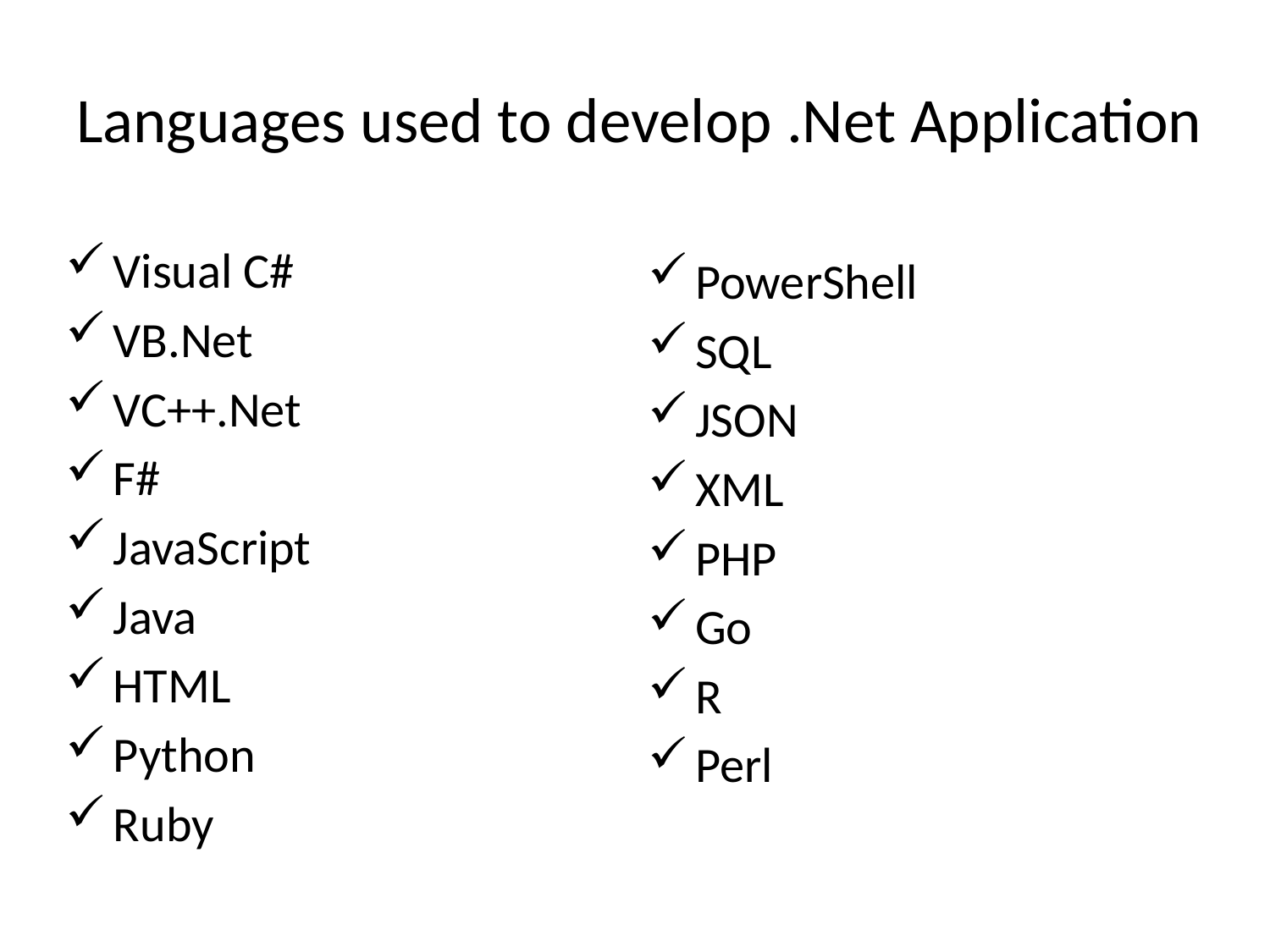

# Languages used to develop .Net Application
Visual C#
VB.Net
VC++.Net
F#
JavaScript
Java
HTML
Python
Ruby

PowerShell
SQL
JSON
XML
PHP
Go
R
Perl